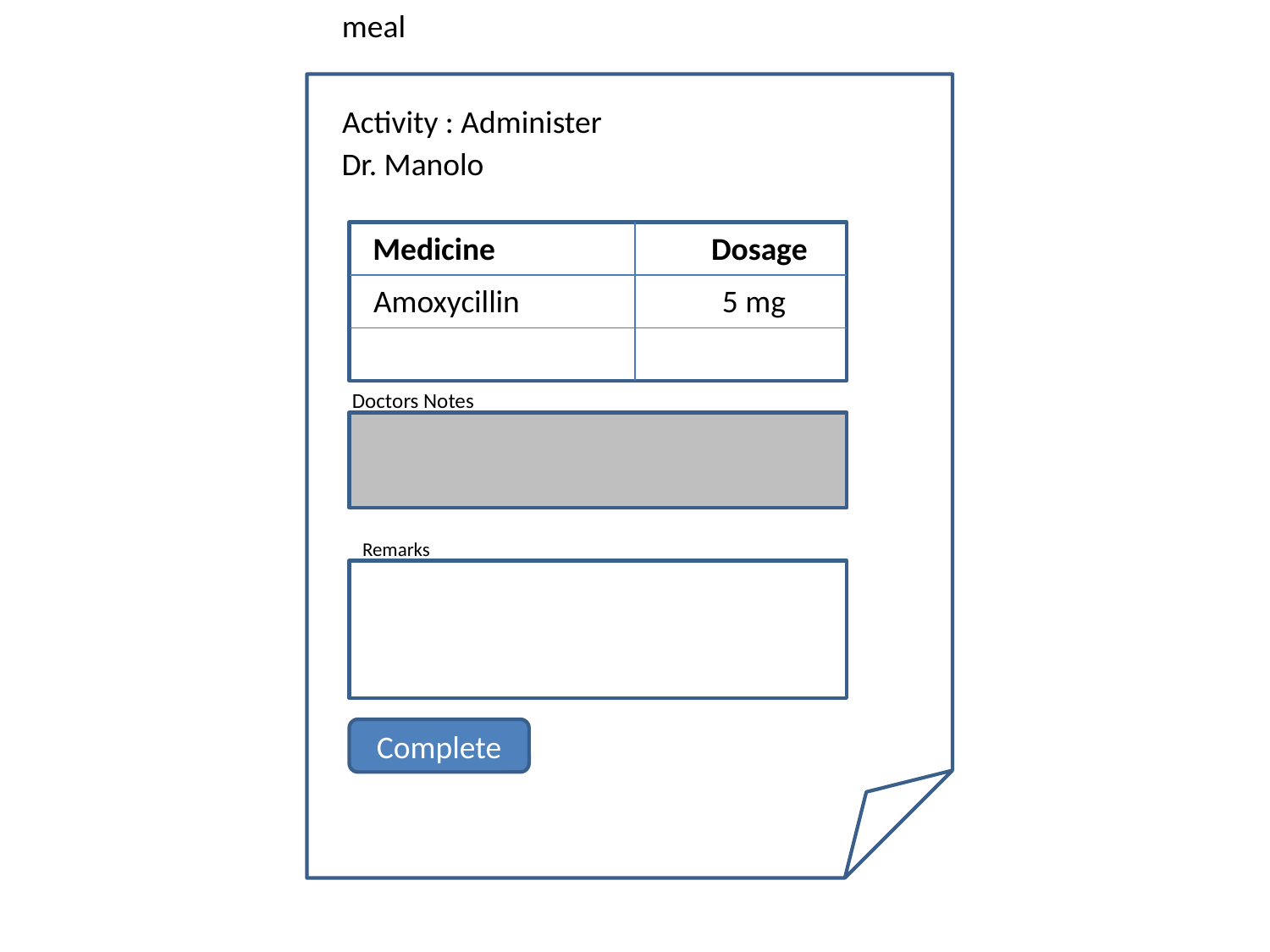

meal

Activity : Administer
Dr. Manolo

Medicine
Dosage
Amoxycillin
5 mg
Doctors Notes

Remarks

Complete